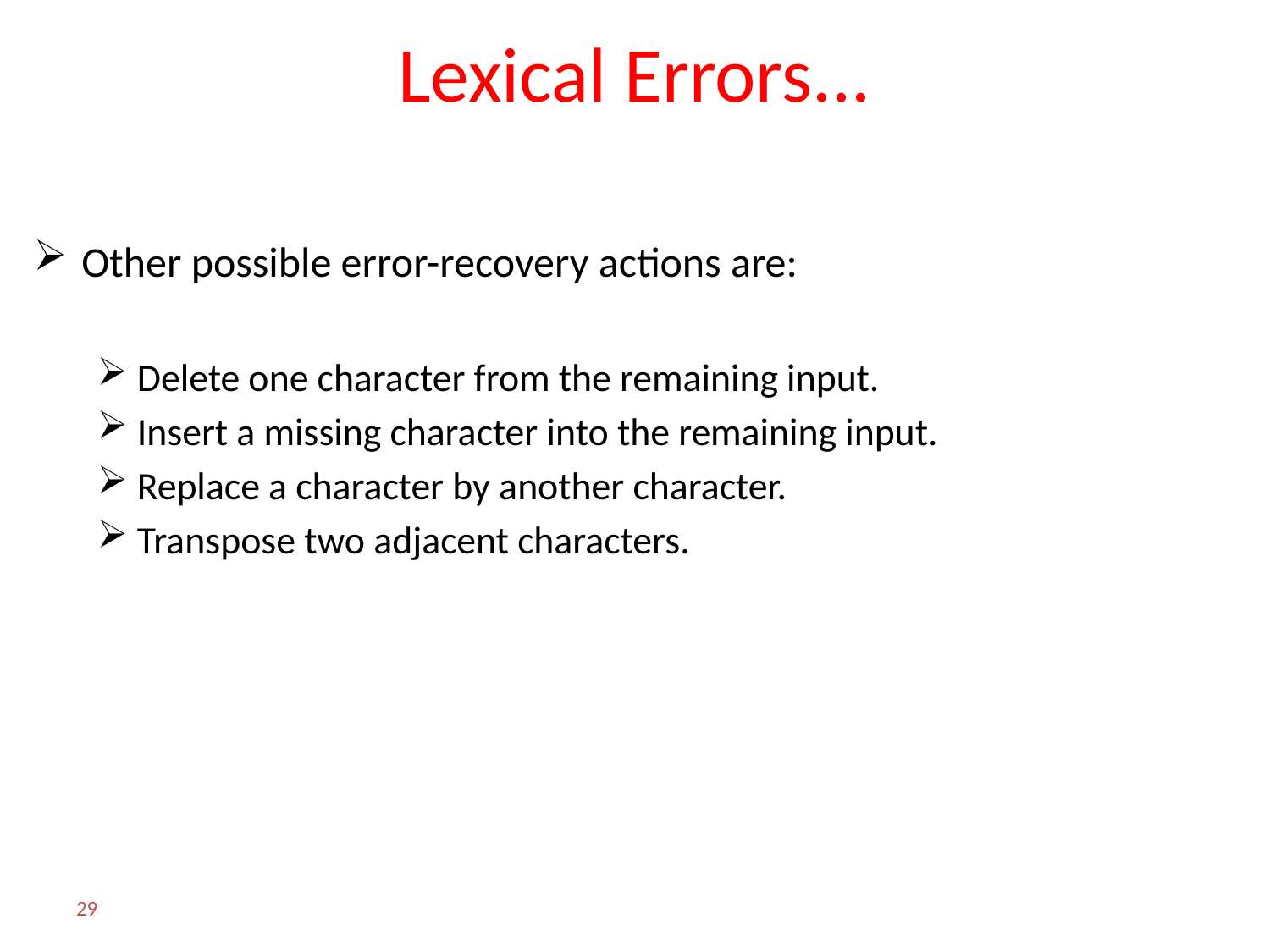

# Lexical Errors...

Other possible error-recovery actions are:

Delete one character from the remaining input.
Insert a missing character into the remaining input.
Replace a character by another character.
Transpose two adjacent characters.

29